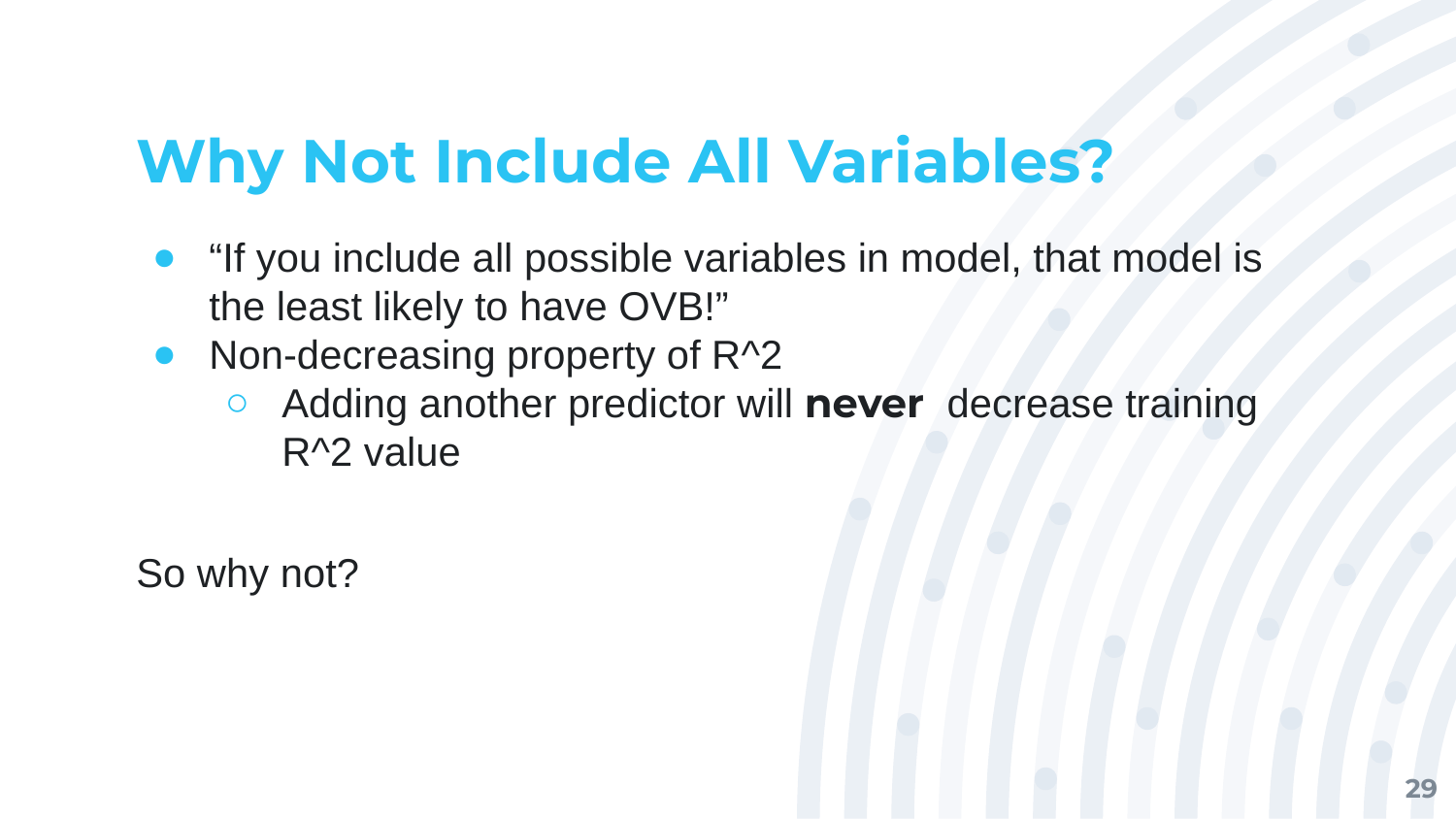

# Why Not Include All Variables?
“If you include all possible variables in model, that model is the least likely to have OVB!”
Non-decreasing property of R^2
Adding another predictor will never  decrease training R^2 value

So why not?

29